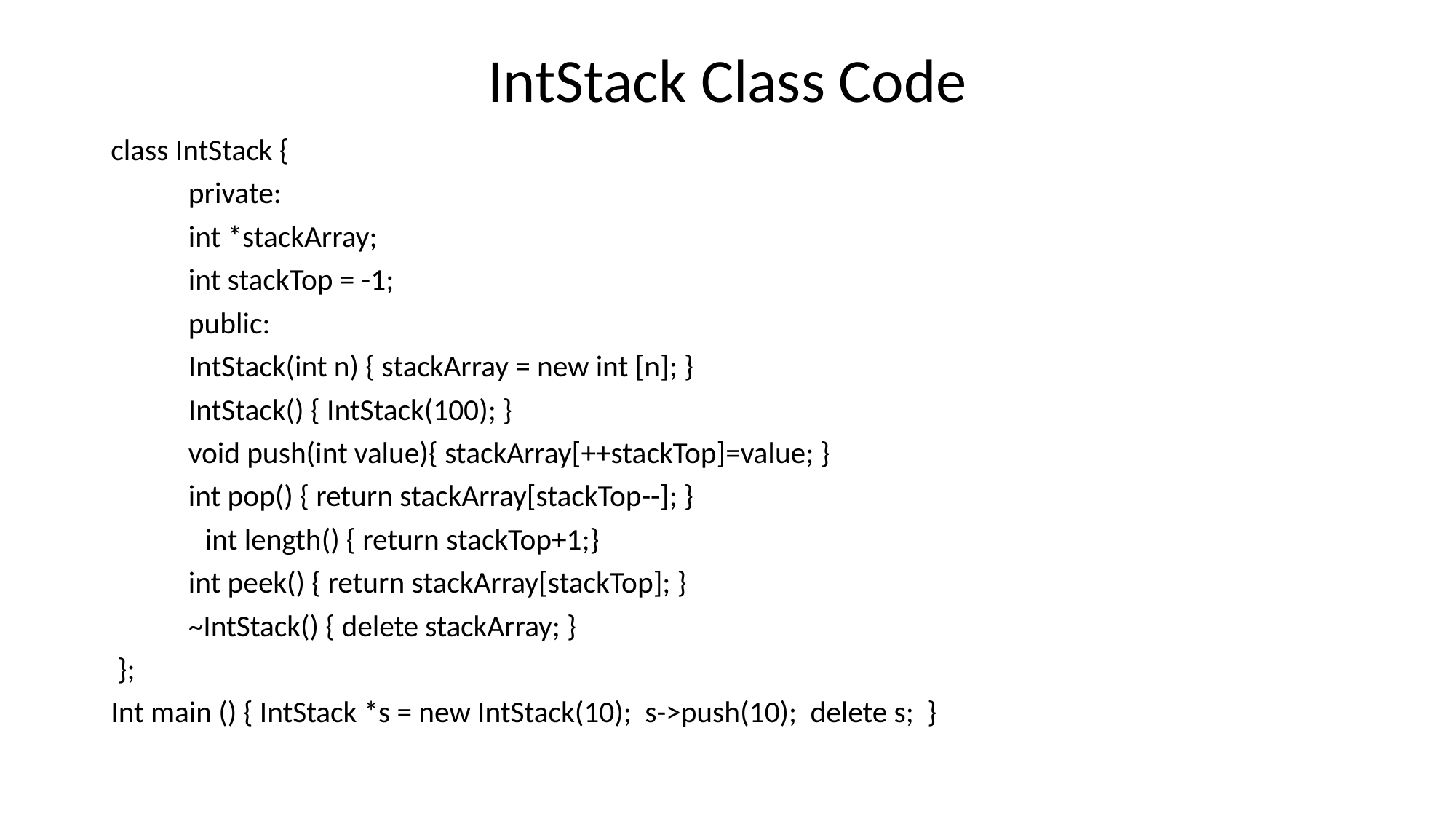

# IntStack Class Code
class IntStack {
	private:
		int *stackArray;
		int stackTop = -1;
	public:
		IntStack(int n) { stackArray = new int [n]; }
		IntStack() { IntStack(100); }
    	void push(int value){ stackArray[++stackTop]=value; }
    	int pop() { return stackArray[stackTop--]; }
              int length() { return stackTop+1;}
    	int peek() { return stackArray[stackTop]; }
   	~IntStack() { delete stackArray; }
 };
Int main () { IntStack *s = new IntStack(10);  s->push(10);  delete s;  }